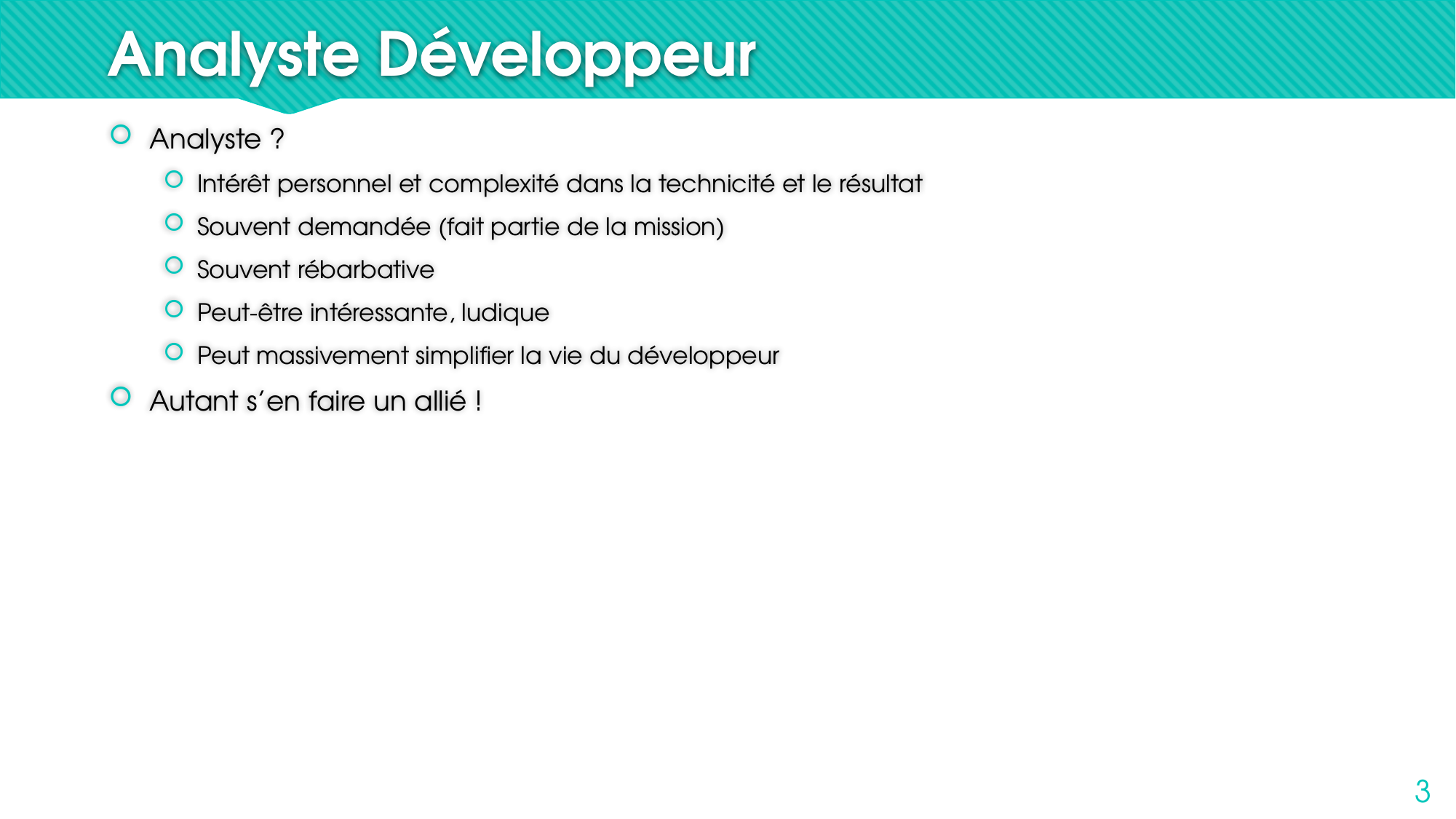

# Analyste Développeur
Analyste ?
Intérêt personnel et complexité dans la technicité et le résultat
Souvent demandée (fait partie de la mission)
Souvent rébarbative
Peut-être intéressante, ludique
Peut massivement simplifier la vie du développeur
Autant s’en faire un allié !
3